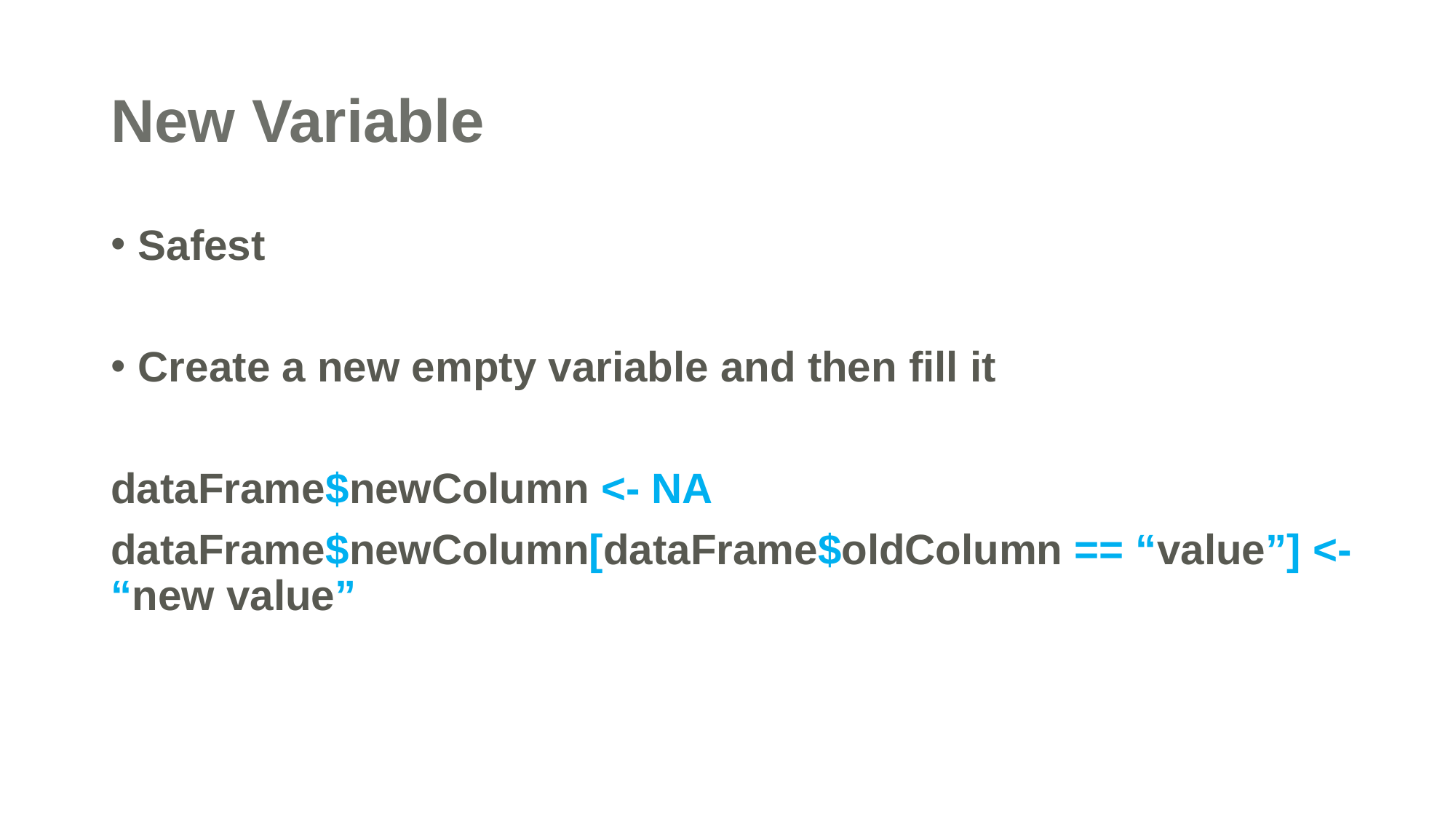

# New Variable
Safest

Create a new empty variable and then fill it

dataFrame$newColumn <- NA
dataFrame$newColumn[dataFrame$oldColumn == “value”] <- “new value”